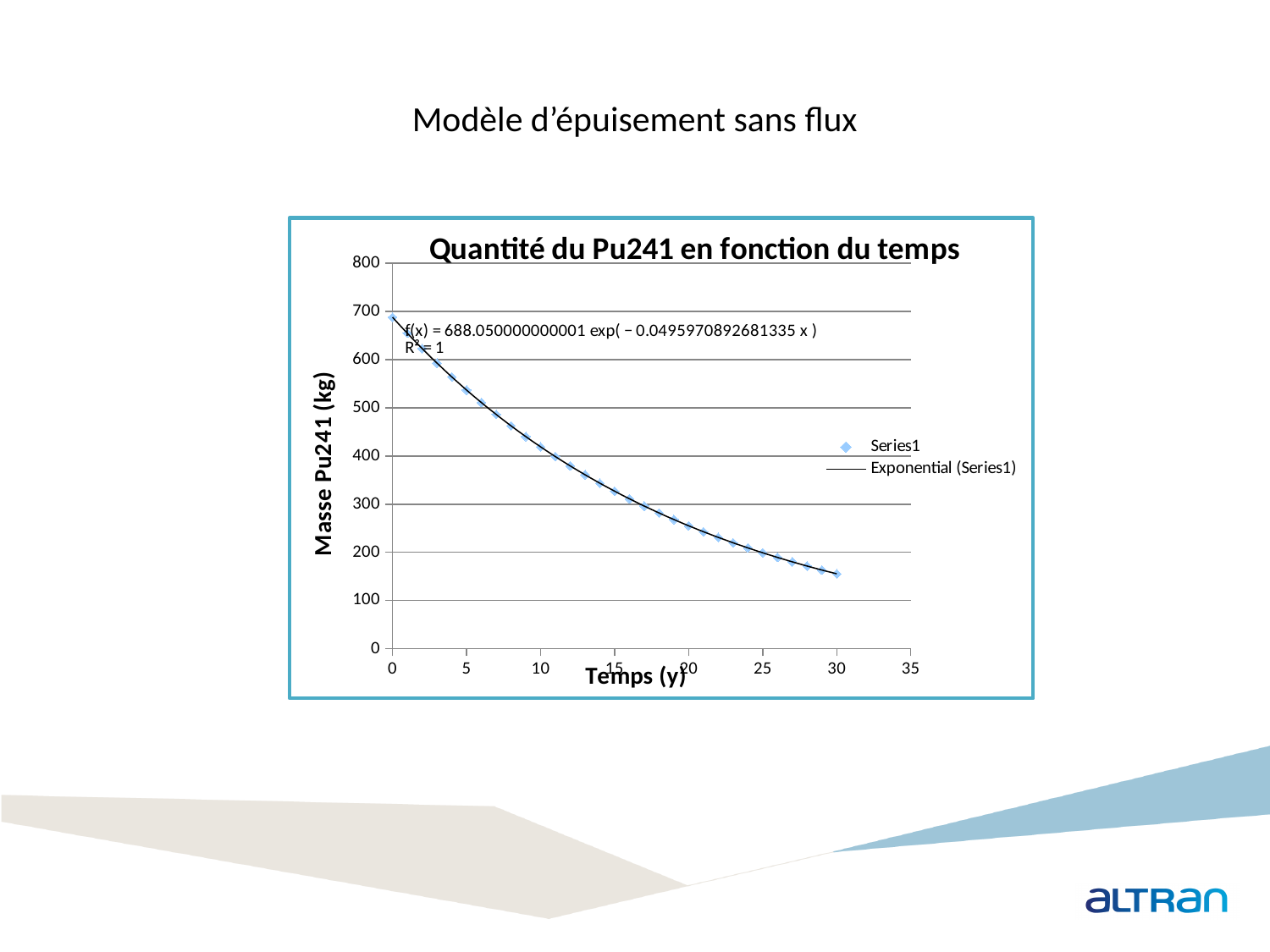

# Modèle d’épuisement sans flux

### Chart: Quantité du Pu241 en fonction du temps

| Category |  |
|---|---|